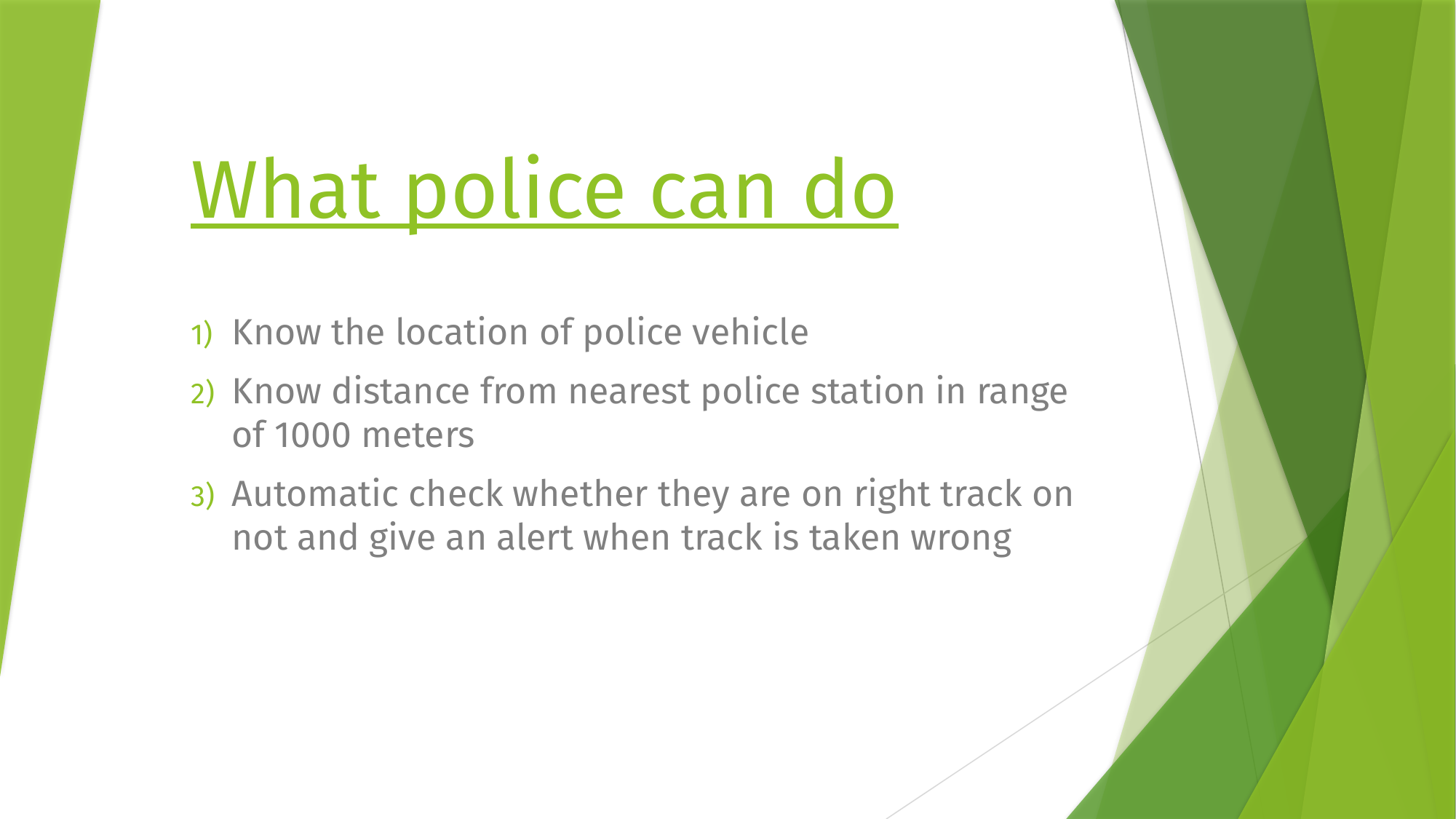

# What police can do
Know the location of police vehicle
Know distance from nearest police station in range of 1000 meters
Automatic check whether they are on right track on not and give an alert when track is taken wrong